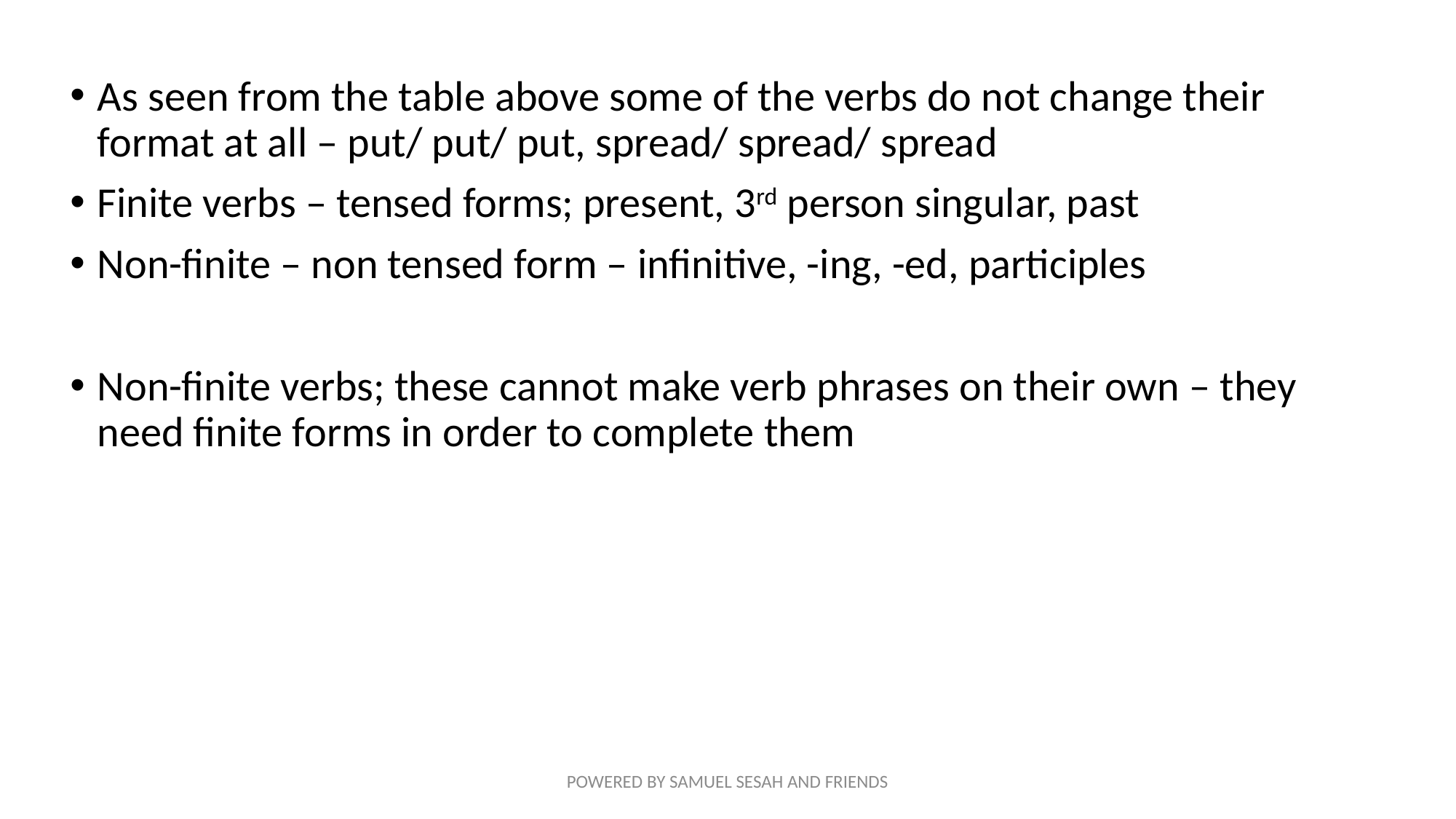

As seen from the table above some of the verbs do not change their format at all – put/ put/ put, spread/ spread/ spread
Finite verbs – tensed forms; present, 3rd person singular, past
Non-finite – non tensed form – infinitive, -ing, -ed, participles

Non-finite verbs; these cannot make verb phrases on their own – they need finite forms in order to complete them

POWERED BY SAMUEL SESAH AND FRIENDS